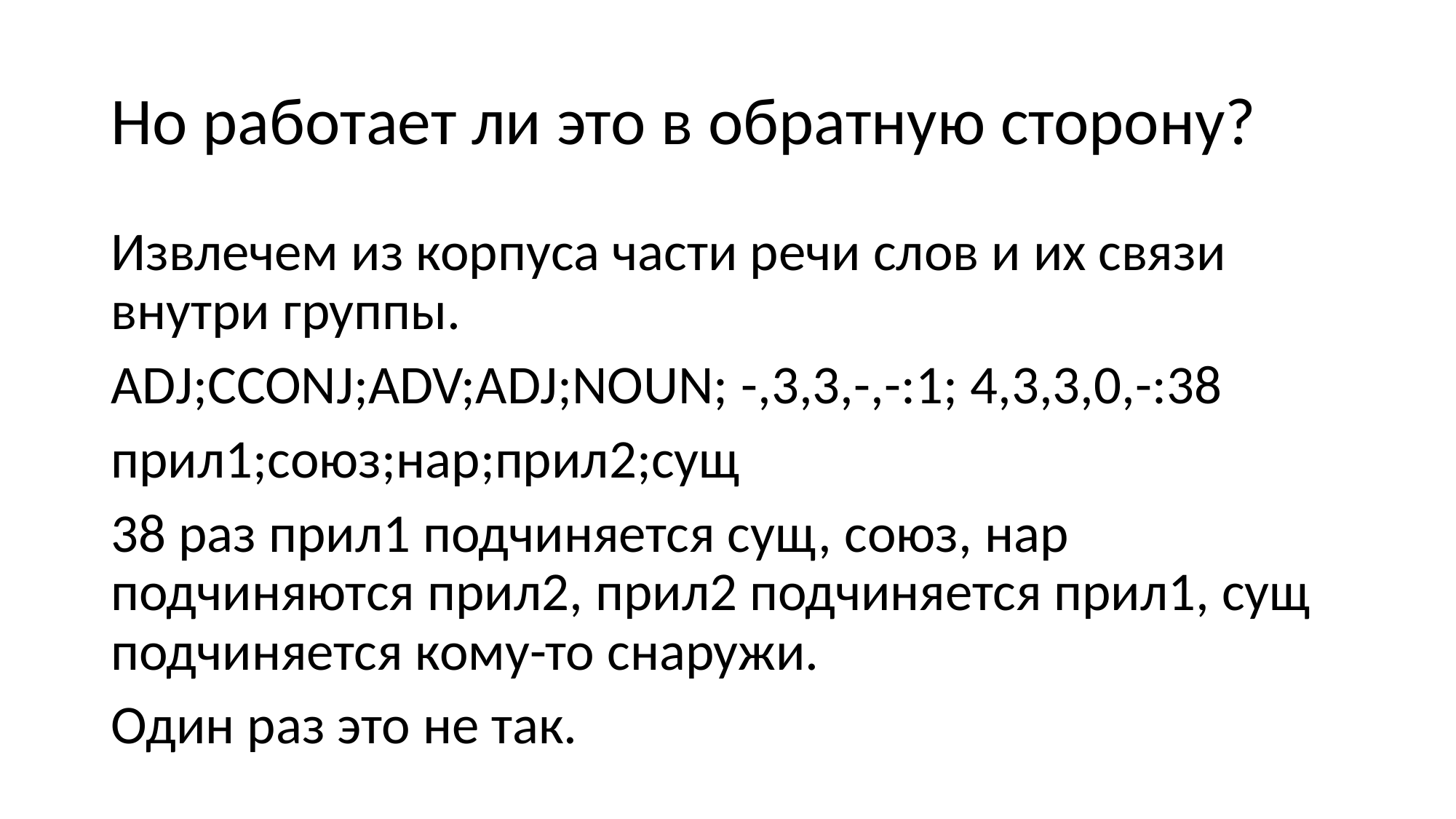

# Но работает ли это в обратную сторону?
Извлечем из корпуса части речи слов и их связи внутри группы.
ADJ;CCONJ;ADV;ADJ;NOUN; -,3,3,-,-:1; 4,3,3,0,-:38
прил1;союз;нар;прил2;сущ
38 раз прил1 подчиняется сущ, союз, нар подчиняются прил2, прил2 подчиняется прил1, сущ подчиняется кому-то снаружи.
Один раз это не так.